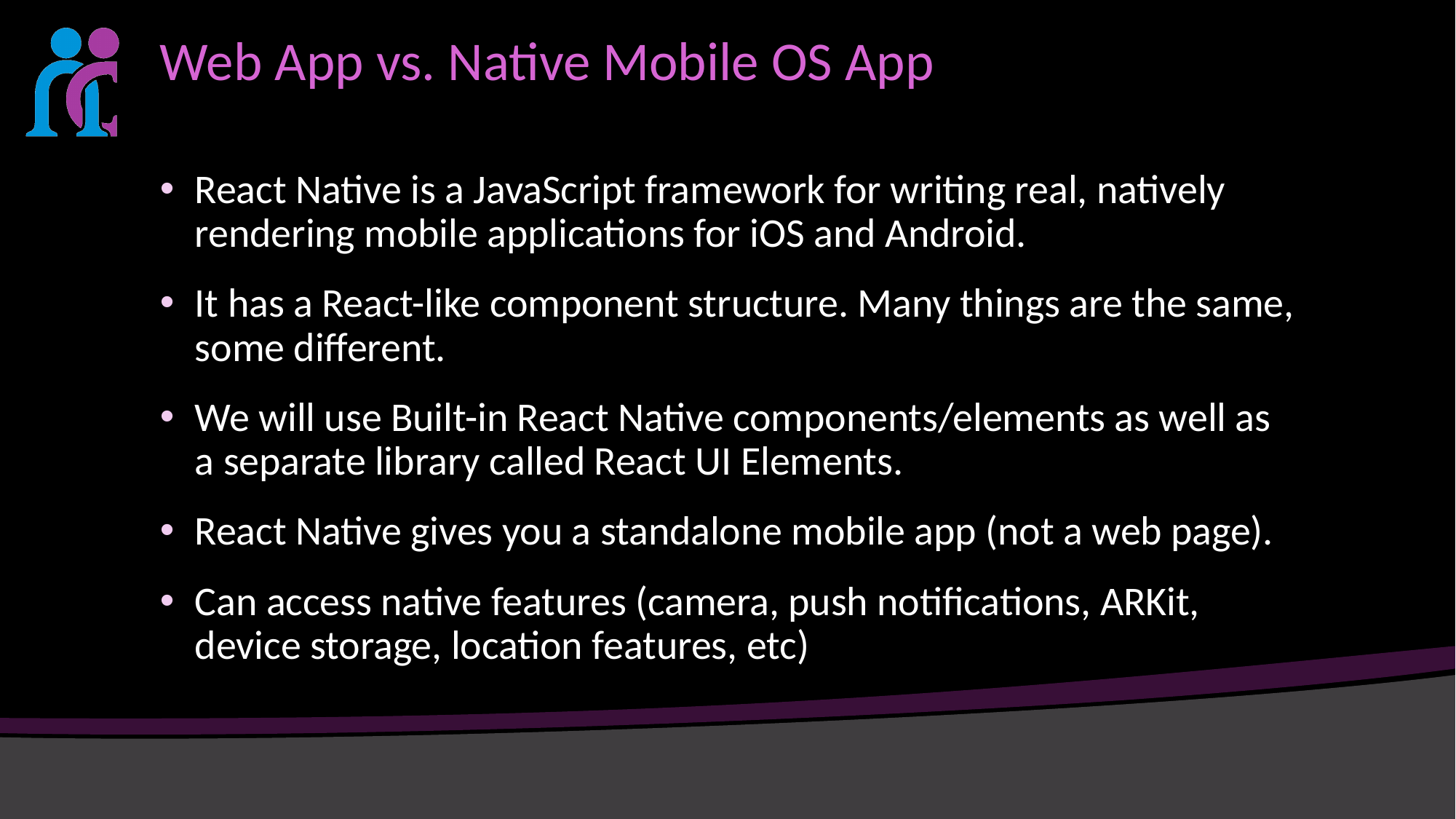

# Web App vs. Native Mobile OS App
React Native is a JavaScript framework for writing real, natively rendering mobile applications for iOS and Android.
It has a React-like component structure. Many things are the same, some different.
We will use Built-in React Native components/elements as well as a separate library called React UI Elements.
React Native gives you a standalone mobile app (not a web page).
Can access native features (camera, push notifications, ARKit, device storage, location features, etc)